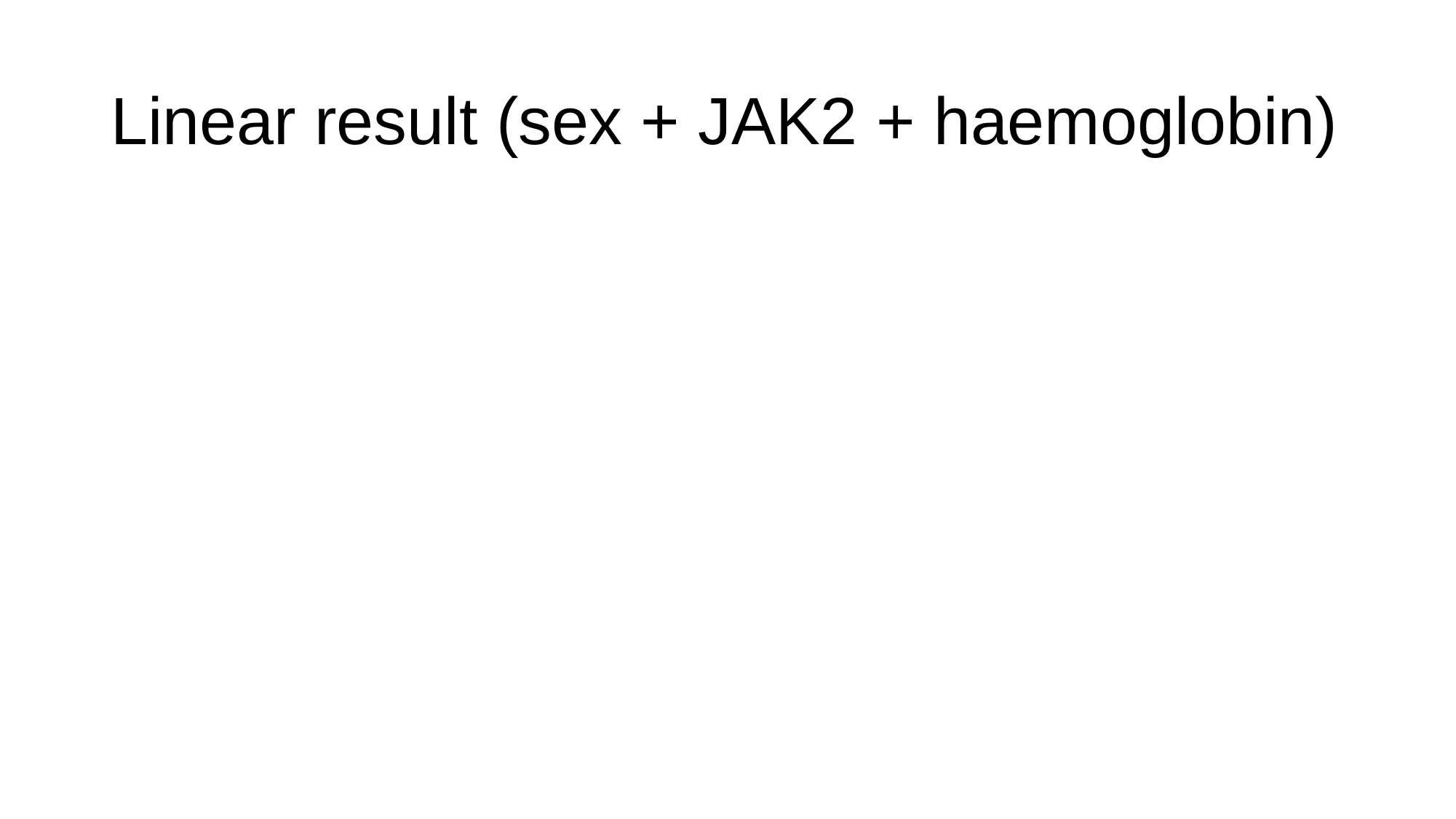

# Linear result (sex + JAK2 + haemoglobin)